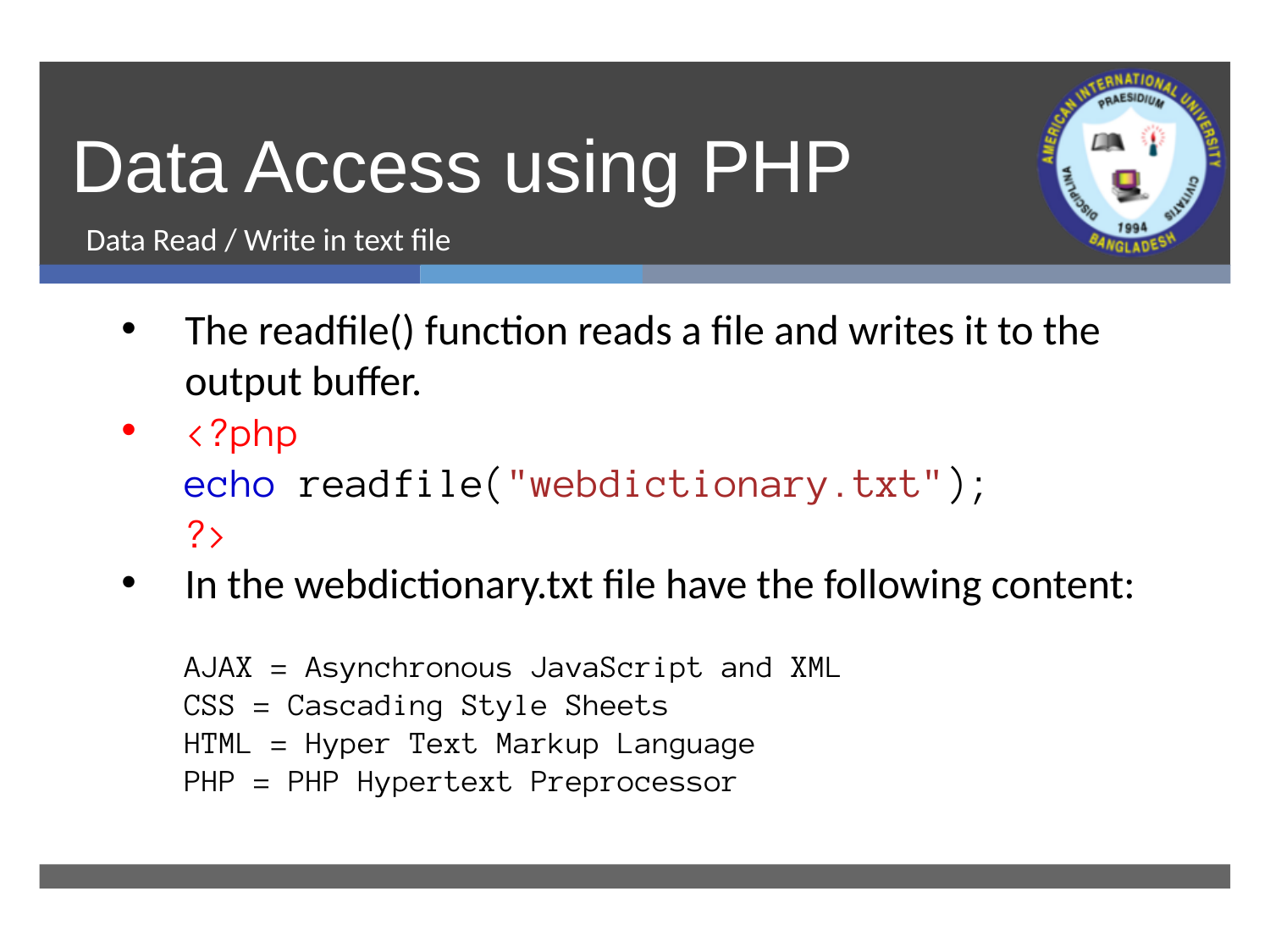

# Data Access using PHP
 Data Read / Write in text file
The readfile() function reads a file and writes it to the output buffer.
<?php
echo readfile("webdictionary.txt");
?>
In the webdictionary.txt file have the following content:

AJAX = Asynchronous JavaScript and XML
CSS = Cascading Style Sheets
HTML = Hyper Text Markup Language
PHP = PHP Hypertext Preprocessor